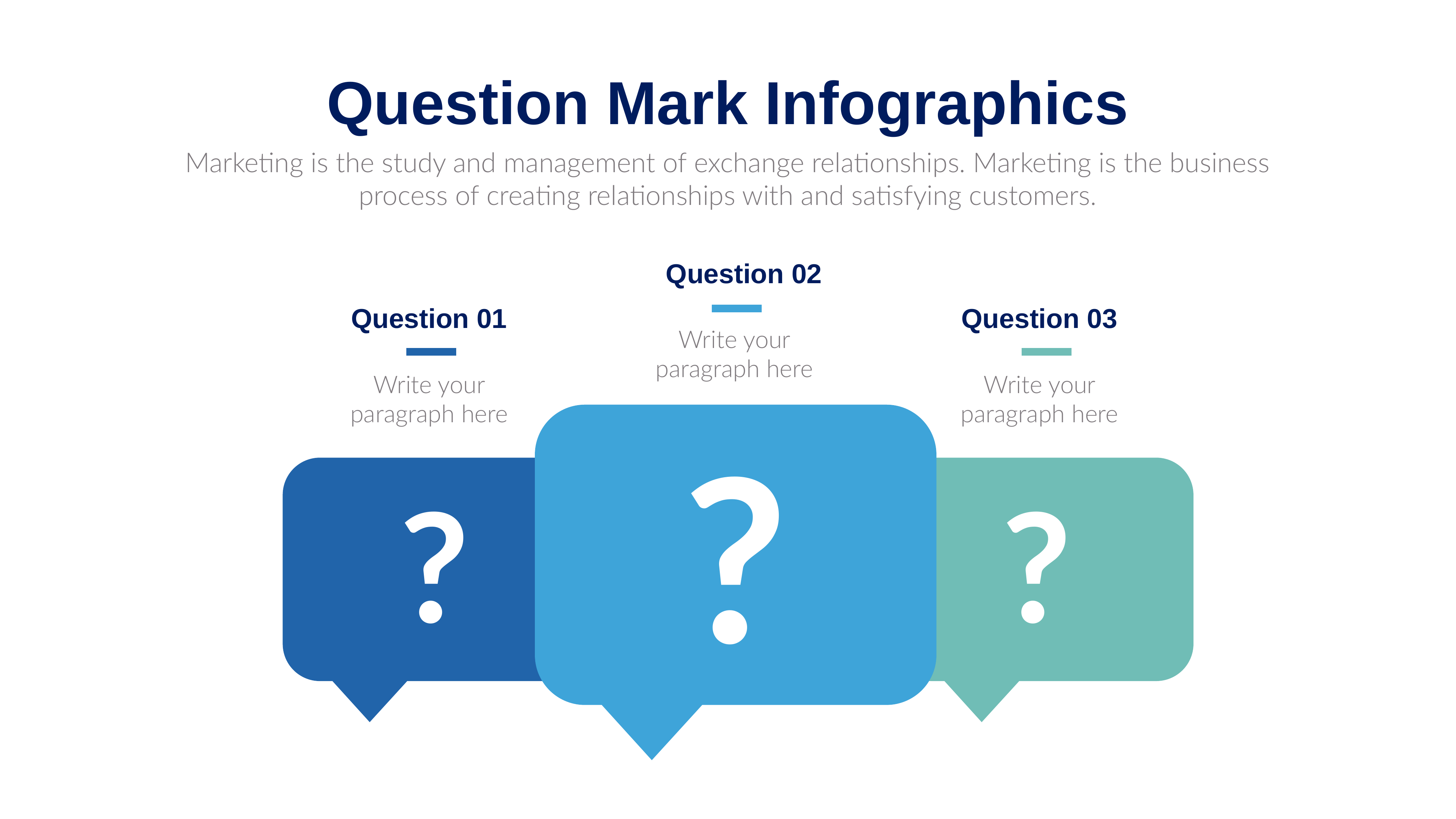

Question Mark Infographics
Marketing is the study and management of exchange relationships. Marketing is the business process of creating relationships with and satisfying customers.
Question 02
Question 01
Question 03
Write your paragraph here
Write your paragraph here
Write your paragraph here

?

?
?